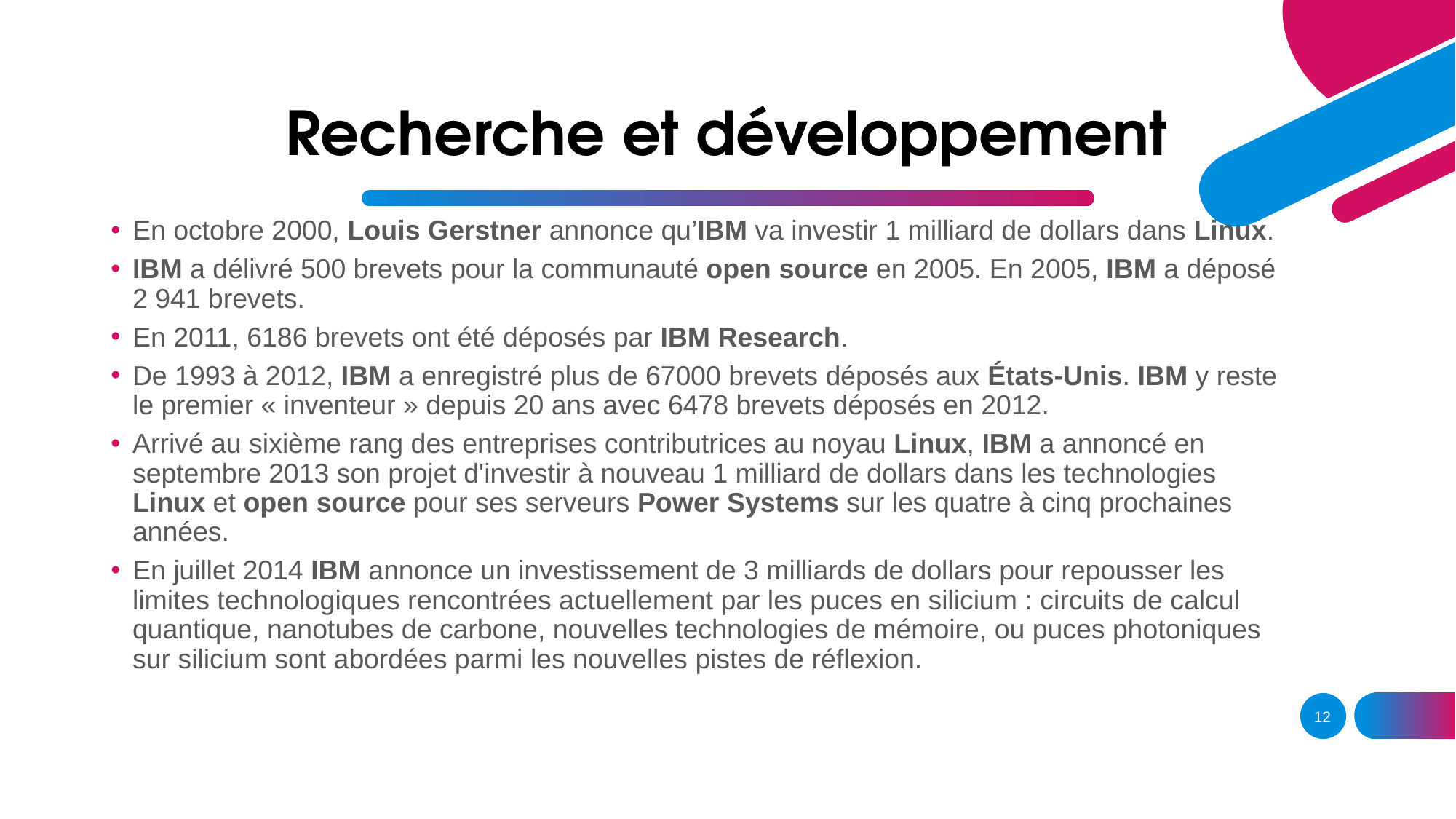

# Recherche et développement
En octobre 2000, Louis Gerstner annonce qu’IBM va investir 1 milliard de dollars dans Linux.
IBM a délivré 500 brevets pour la communauté open source en 2005. En 2005, IBM a déposé 2 941 brevets.
En 2011, 6186 brevets ont été déposés par IBM Research.
De 1993 à 2012, IBM a enregistré plus de 67000 brevets déposés aux États-Unis. IBM y reste le premier « inventeur » depuis 20 ans avec 6478 brevets déposés en 2012.
Arrivé au sixième rang des entreprises contributrices au noyau Linux, IBM a annoncé en septembre 2013 son projet d'investir à nouveau 1 milliard de dollars dans les technologies Linux et open source pour ses serveurs Power Systems sur les quatre à cinq prochaines années.
En juillet 2014 IBM annonce un investissement de 3 milliards de dollars pour repousser les limites technologiques rencontrées actuellement par les puces en silicium : circuits de calcul quantique, nanotubes de carbone, nouvelles technologies de mémoire, ou puces photoniques sur silicium sont abordées parmi les nouvelles pistes de réflexion.
12